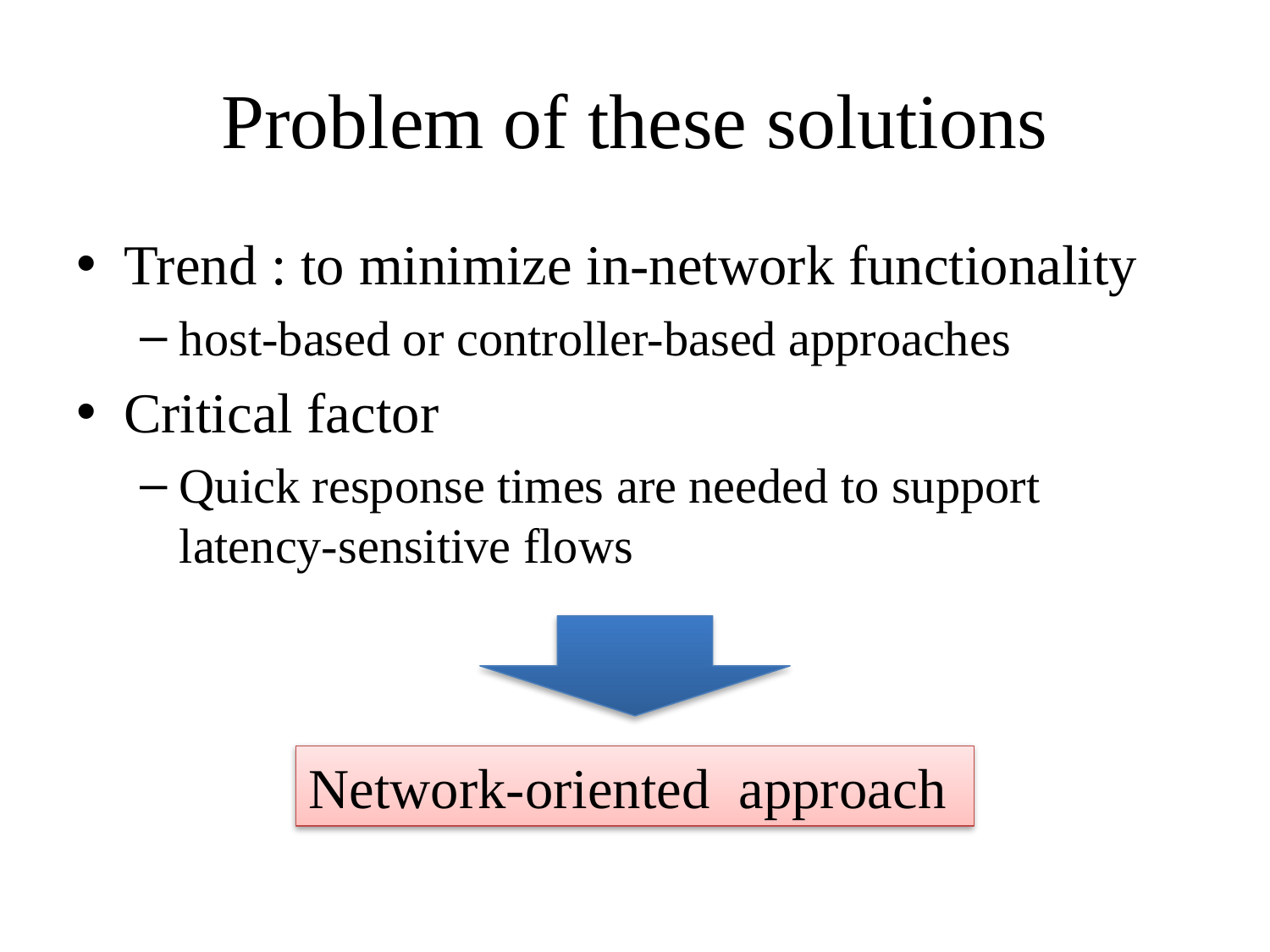

# Problem of these solutions
Trend : to minimize in-network functionality
host-based or controller-based approaches
Critical factor
Quick response times are needed to support latency-sensitive flows

Network-oriented  approach